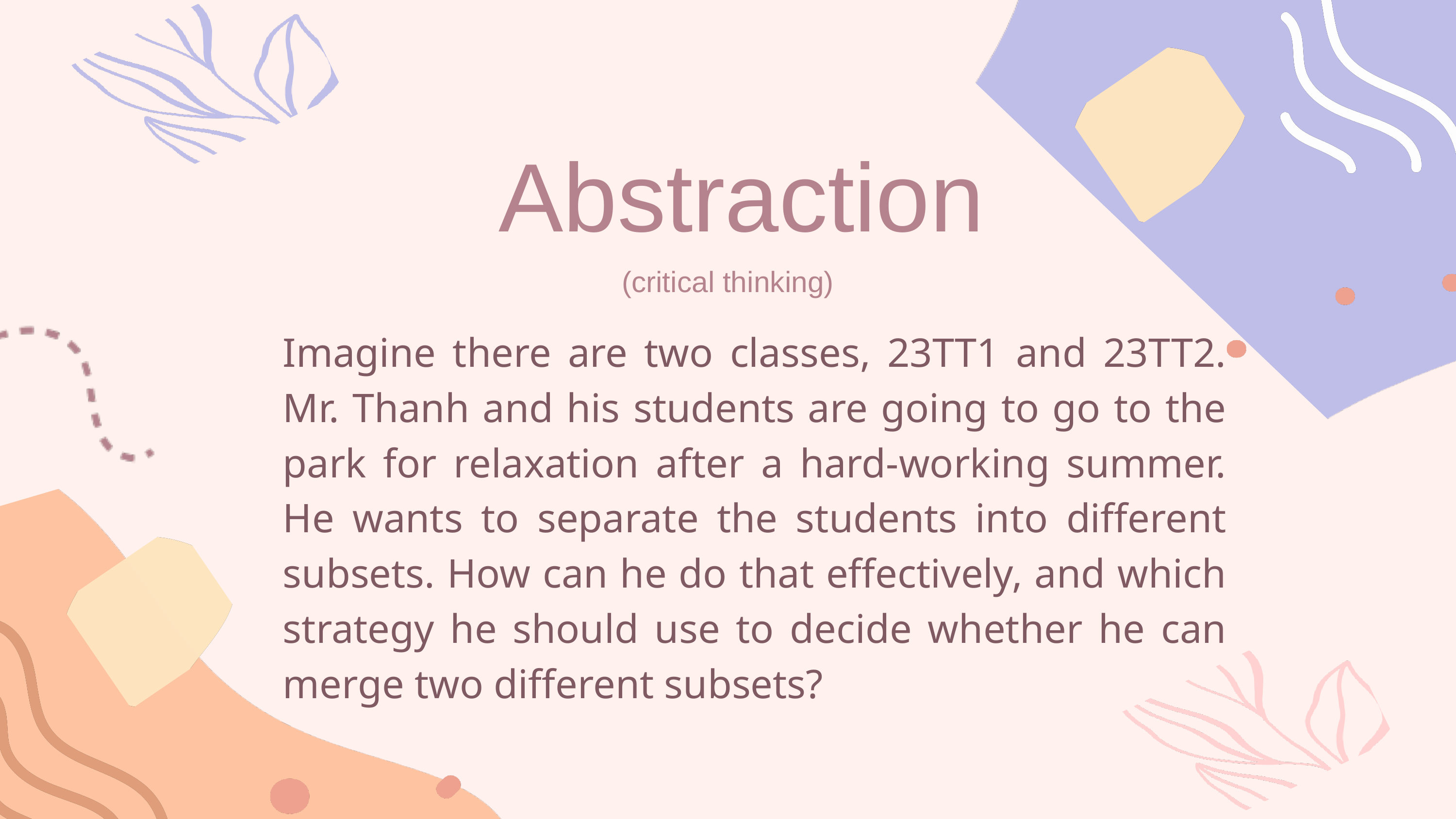

Abstraction
(critical thinking)
Imagine there are two classes, 23TT1 and 23TT2. Mr. Thanh and his students are going to go to the park for relaxation after a hard-working summer. He wants to separate the students into different subsets. How can he do that effectively, and which strategy he should use to decide whether he can merge two different subsets?